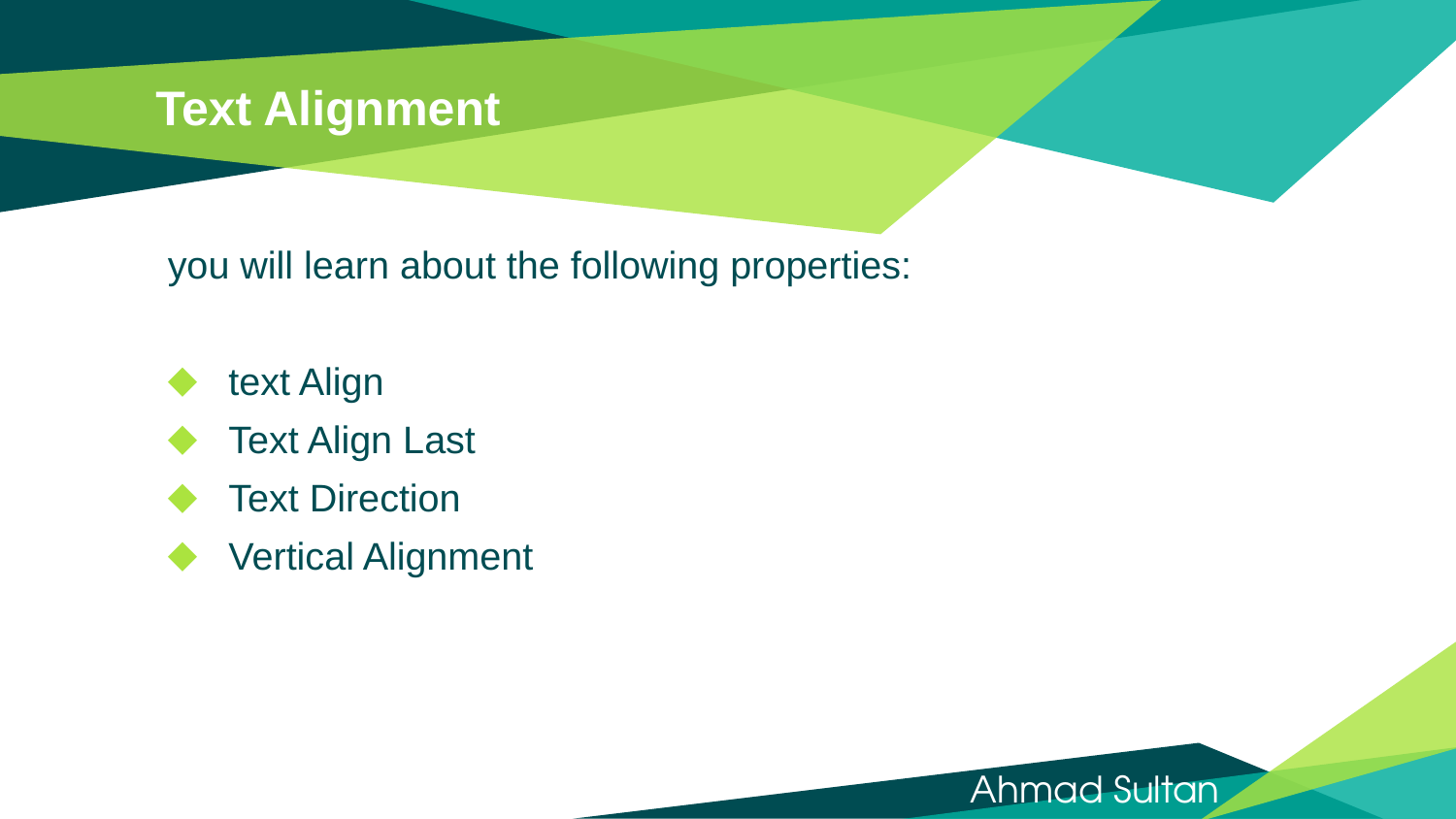

# Text Alignment
you will learn about the following properties:

text Align
Text Align Last
Text Direction
Vertical Alignment

5
Ahmad Sultan